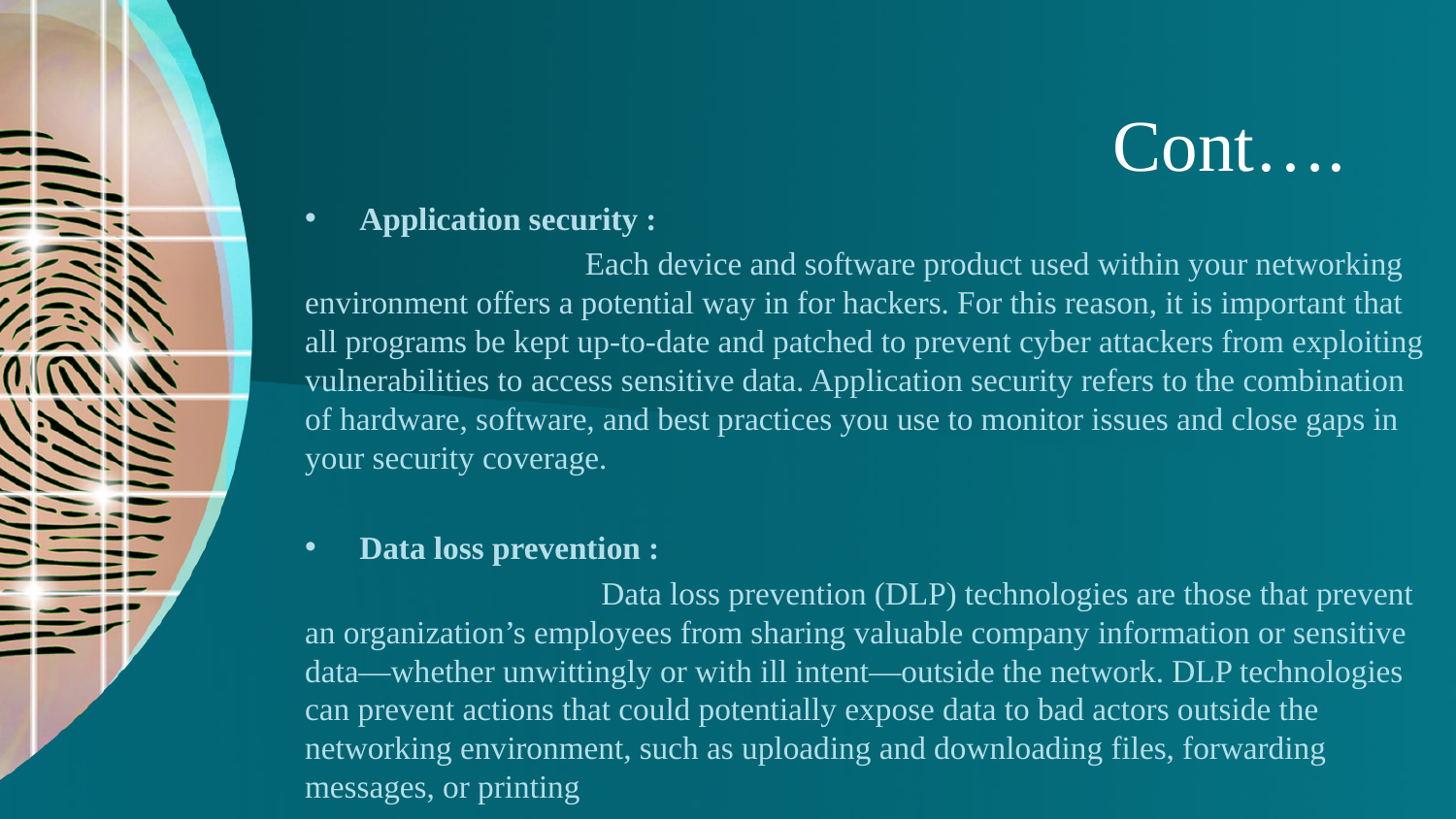

# Cont….
Application security :
                                   Each device and software product used within your networking environment offers a potential way in for hackers. For this reason, it is important that all programs be kept up-to-date and patched to prevent cyber attackers from exploiting vulnerabilities to access sensitive data. Application security refers to the combination of hardware, software, and best practices you use to monitor issues and close gaps in your security coverage.

Data loss prevention :
                                     Data loss prevention (DLP) technologies are those that prevent an organization’s employees from sharing valuable company information or sensitive data—whether unwittingly or with ill intent—outside the network. DLP technologies can prevent actions that could potentially expose data to bad actors outside the networking environment, such as uploading and downloading files, forwarding messages, or printing